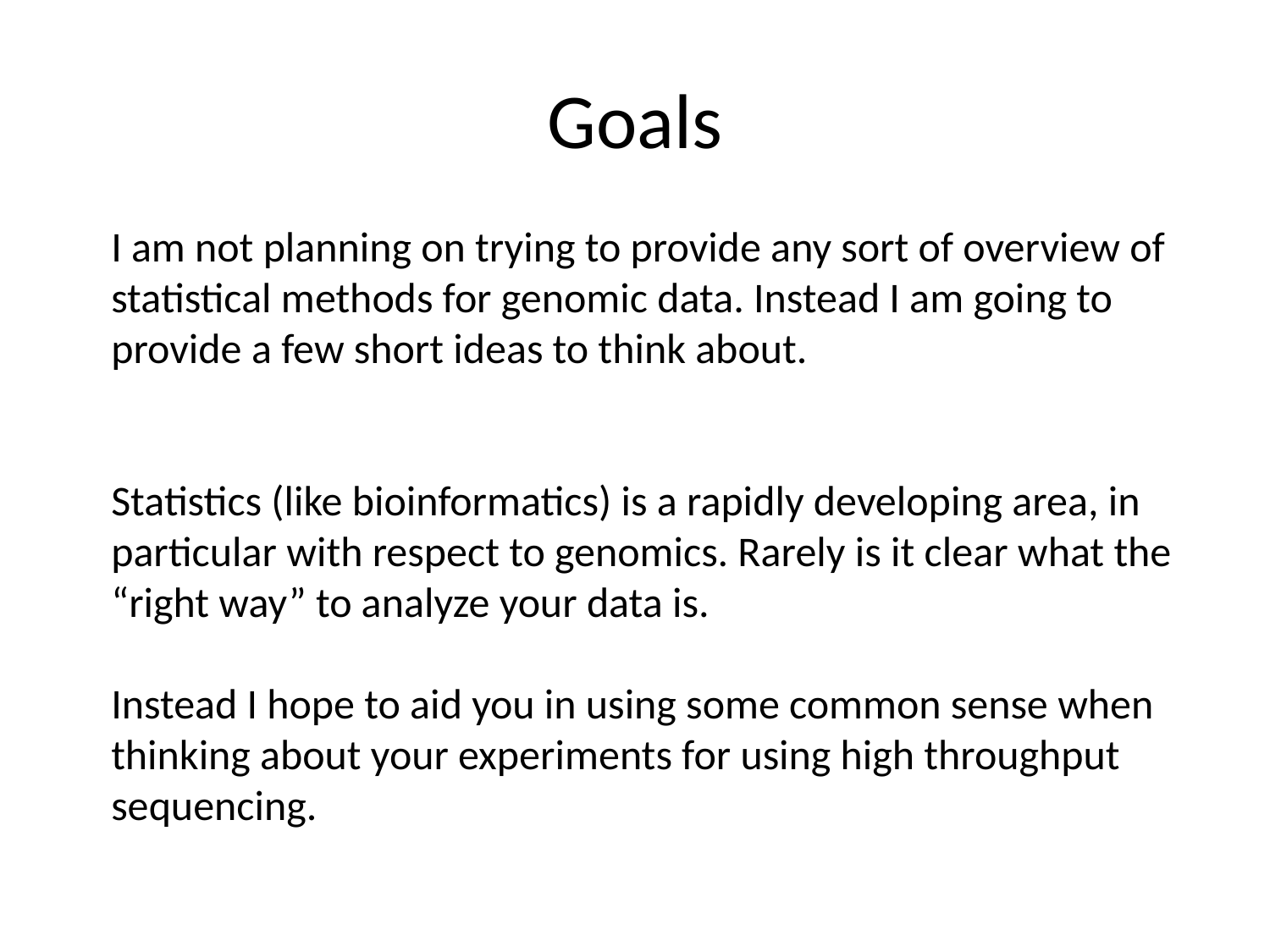

# Goals
I am not planning on trying to provide any sort of overview of statistical methods for genomic data. Instead I am going to provide a few short ideas to think about.

Statistics (like bioinformatics) is a rapidly developing area, in particular with respect to genomics. Rarely is it clear what the “right way” to analyze your data is.

Instead I hope to aid you in using some common sense when thinking about your experiments for using high throughput sequencing.